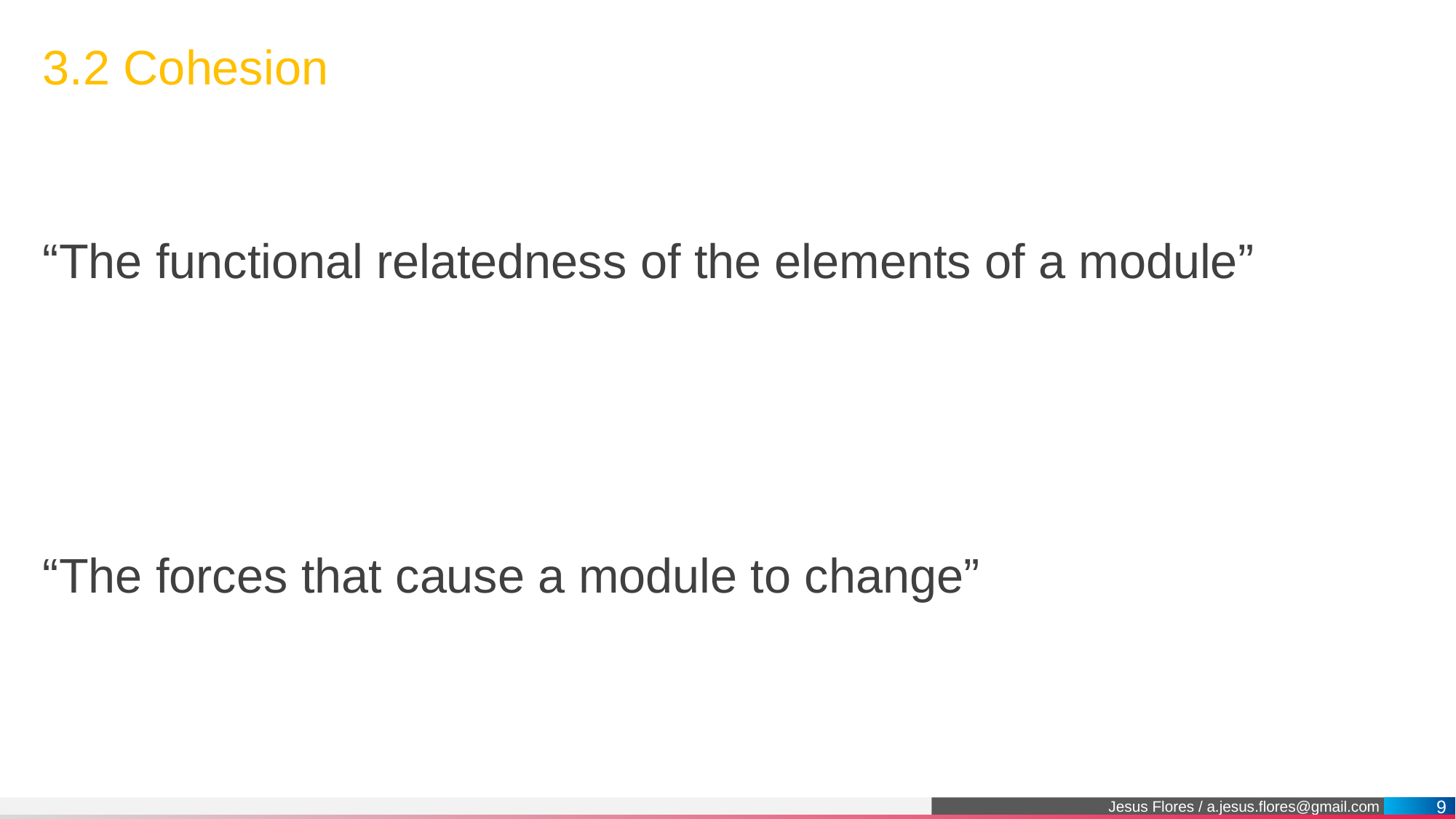

# 3.2 Cohesion
“The functional relatedness of the elements of a module”
“The forces that cause a module to change”
9